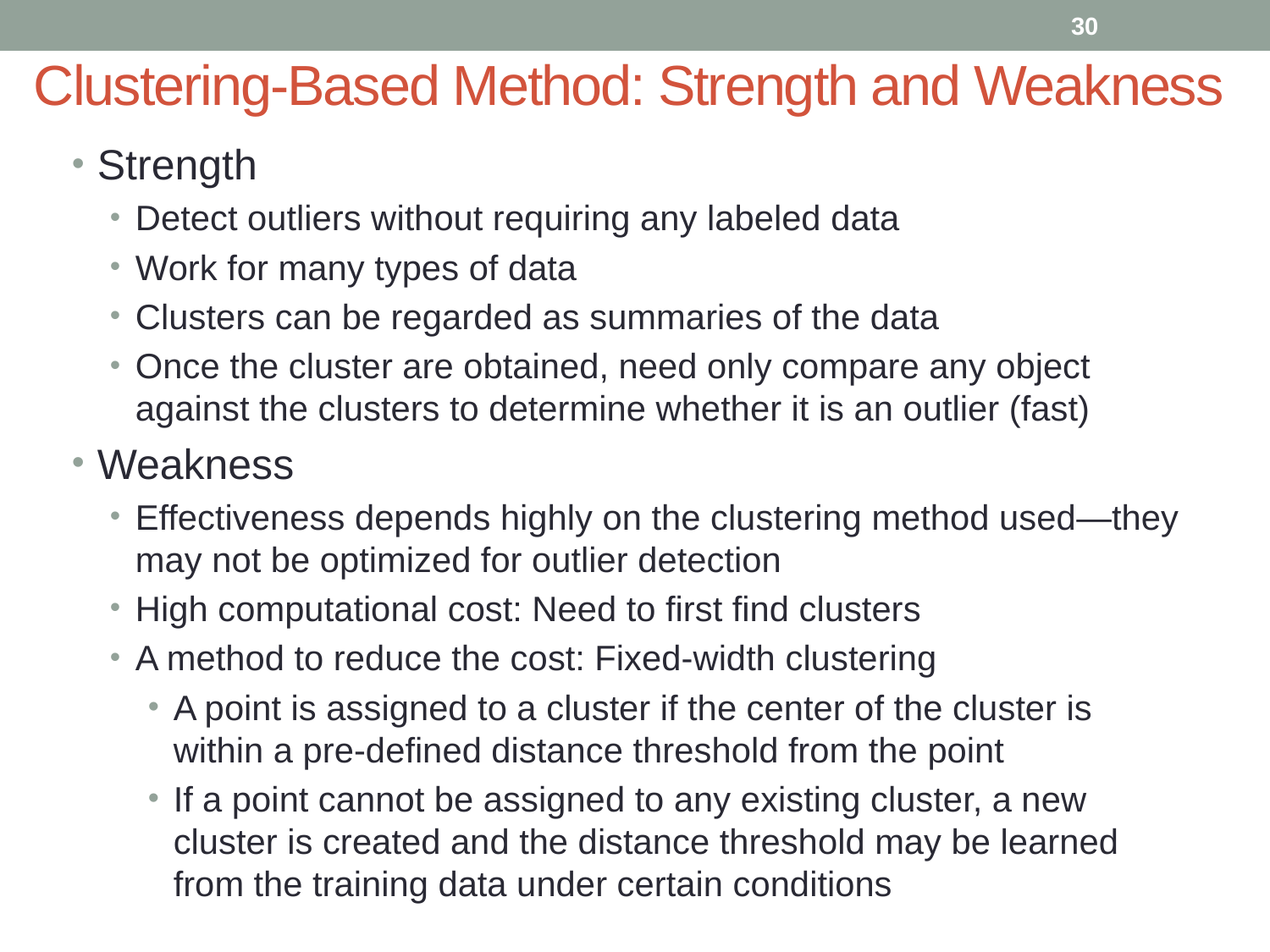

30
# Clustering-Based Method: Strength and Weakness
Strength
Detect outliers without requiring any labeled data
Work for many types of data
Clusters can be regarded as summaries of the data
Once the cluster are obtained, need only compare any object against the clusters to determine whether it is an outlier (fast)
Weakness
Effectiveness depends highly on the clustering method used—they may not be optimized for outlier detection
High computational cost: Need to first find clusters
A method to reduce the cost: Fixed-width clustering
A point is assigned to a cluster if the center of the cluster is within a pre-defined distance threshold from the point
If a point cannot be assigned to any existing cluster, a new cluster is created and the distance threshold may be learned from the training data under certain conditions